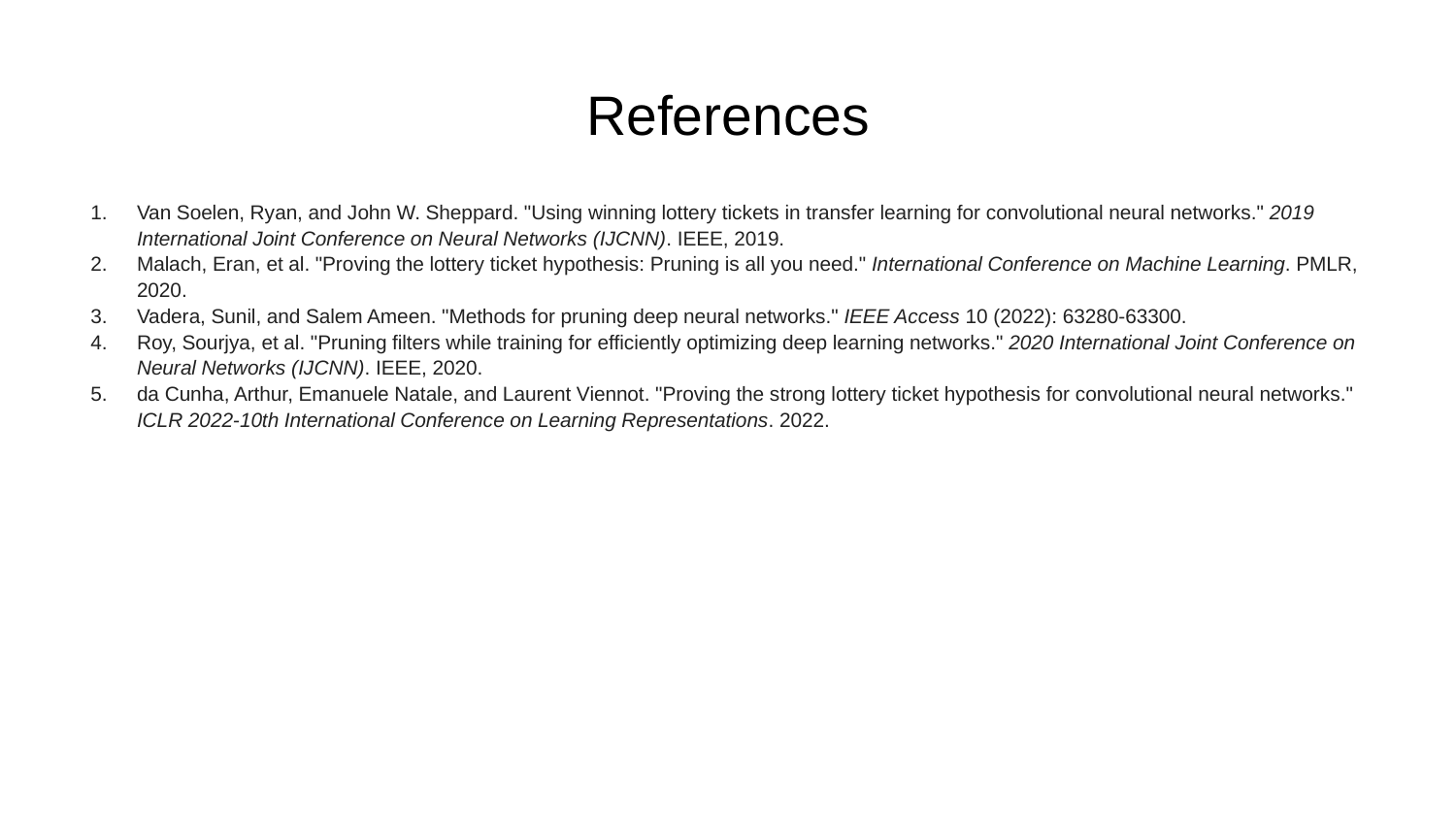

# References
Van Soelen, Ryan, and John W. Sheppard. "Using winning lottery tickets in transfer learning for convolutional neural networks." 2019 International Joint Conference on Neural Networks (IJCNN). IEEE, 2019.
Malach, Eran, et al. "Proving the lottery ticket hypothesis: Pruning is all you need." International Conference on Machine Learning. PMLR, 2020.
Vadera, Sunil, and Salem Ameen. "Methods for pruning deep neural networks." IEEE Access 10 (2022): 63280-63300.
Roy, Sourjya, et al. "Pruning filters while training for efficiently optimizing deep learning networks." 2020 International Joint Conference on Neural Networks (IJCNN). IEEE, 2020.
da Cunha, Arthur, Emanuele Natale, and Laurent Viennot. "Proving the strong lottery ticket hypothesis for convolutional neural networks." ICLR 2022-10th International Conference on Learning Representations. 2022.